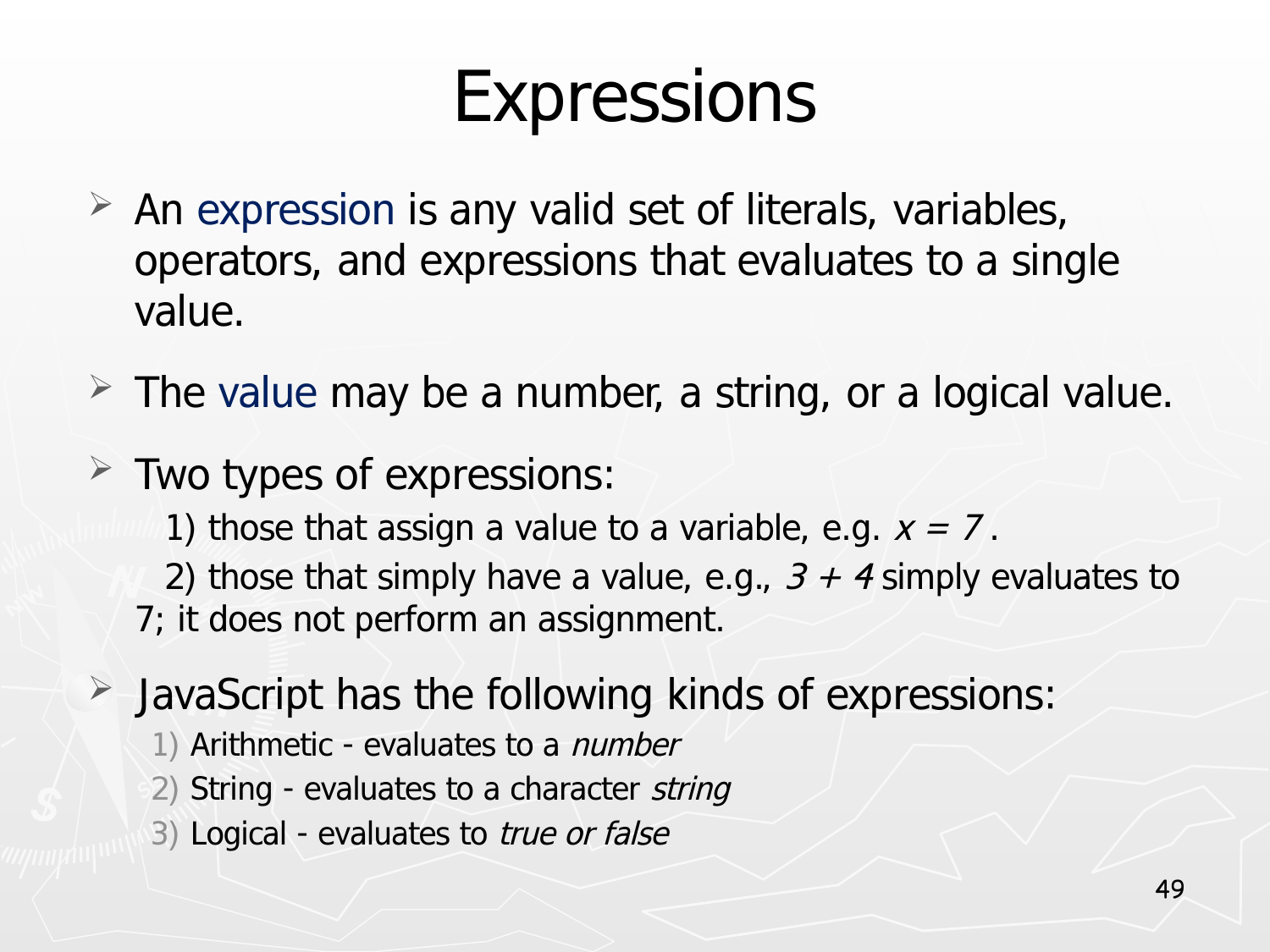

Expressions
An expression is any valid set of literals, variables, operators, and expressions that evaluates to a single value.

The value may be a number, a string, or a logical value.

Two types of expressions:
       1) those that assign a value to a variable, e.g. x = 7 .
       2) those that simply have a value, e.g., 3 + 4 simply evaluates to 7; it does not perform an assignment.

JavaScript has the following kinds of expressions:
Arithmetic - evaluates to a number
String - evaluates to a character string
Logical - evaluates to true or false

49